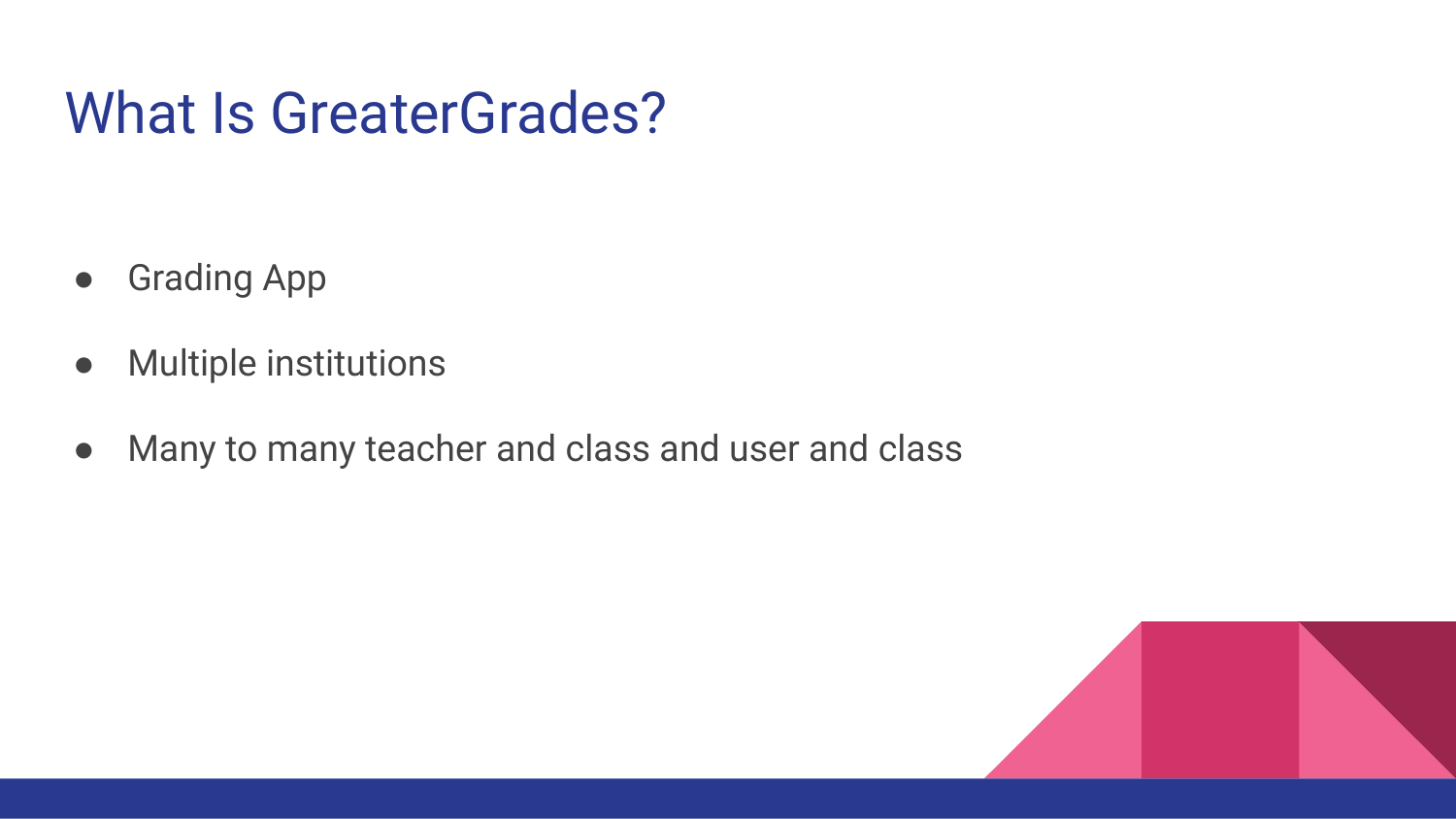

# What Is GreaterGrades?
Grading App
Multiple institutions
Many to many teacher and class and user and class